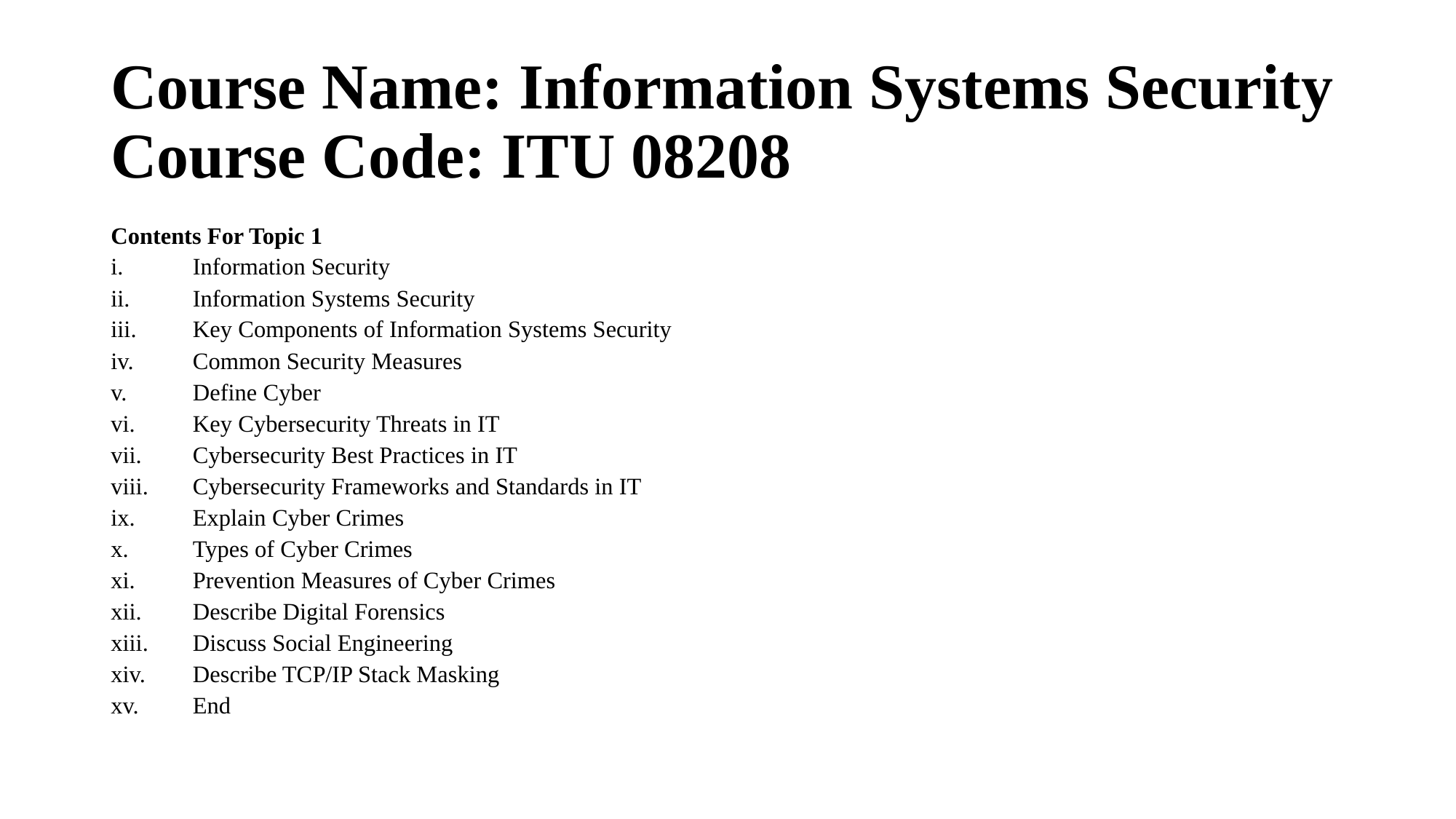

# Course Name: Information Systems Security Course Code: ITU 08208
Contents For Topic 1
Information Security
Information Systems Security
Key Components of Information Systems Security
Common Security Measures
Define Cyber
Key Cybersecurity Threats in IT
Cybersecurity Best Practices in IT
Cybersecurity Frameworks and Standards in IT
Explain Cyber Crimes
Types of Cyber Crimes
Prevention Measures of Cyber Crimes
Describe Digital Forensics
Discuss Social Engineering
Describe TCP/IP Stack Masking
End